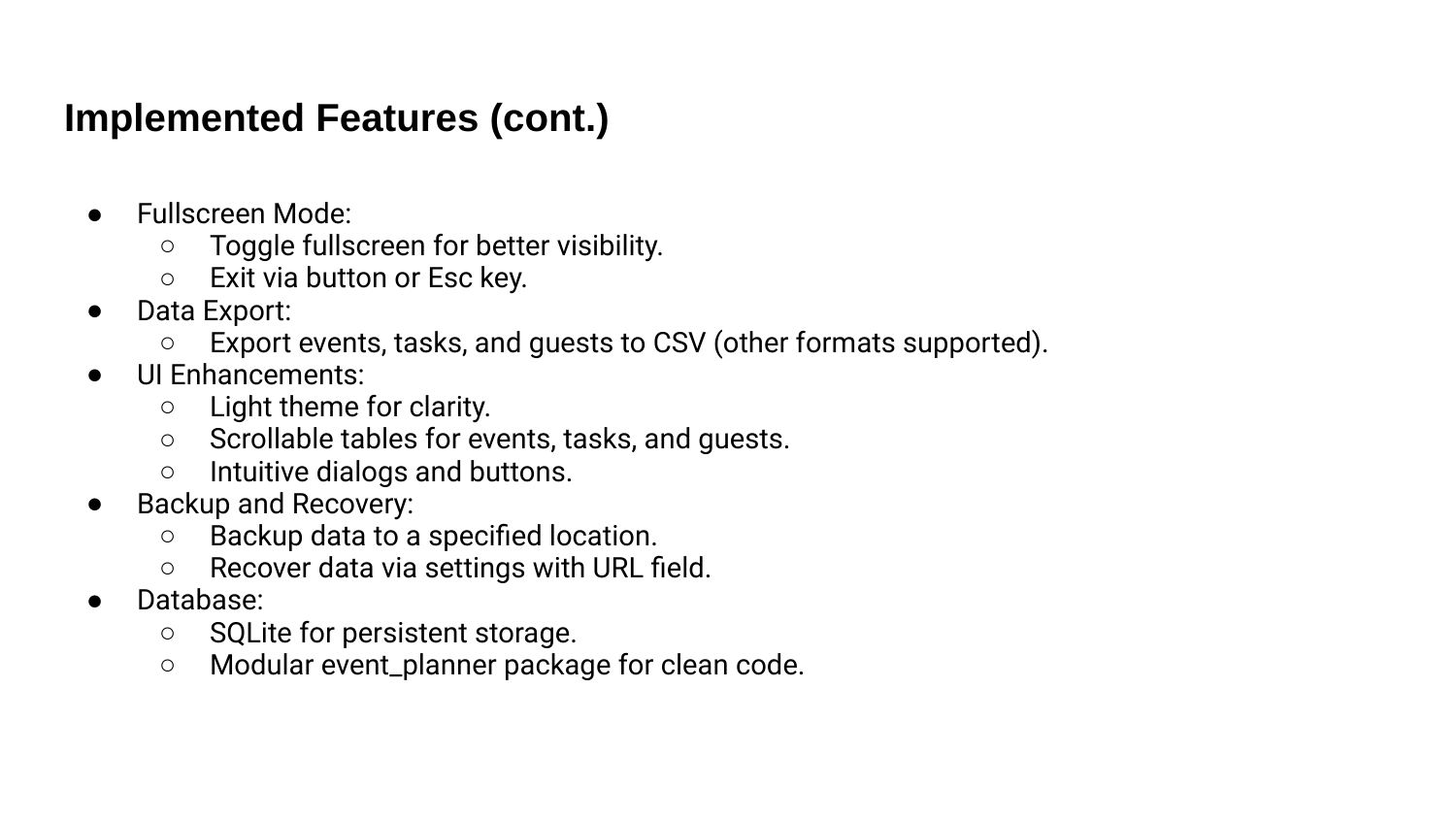

# Implemented Features (cont.)

Fullscreen Mode:
Toggle fullscreen for better visibility.
Exit via button or Esc key.
Data Export:
Export events, tasks, and guests to CSV (other formats supported).
UI Enhancements:
Light theme for clarity.
Scrollable tables for events, tasks, and guests.
Intuitive dialogs and buttons.
Backup and Recovery:
Backup data to a specified location.
Recover data via settings with URL field.
Database:
SQLite for persistent storage.
Modular event_planner package for clean code.